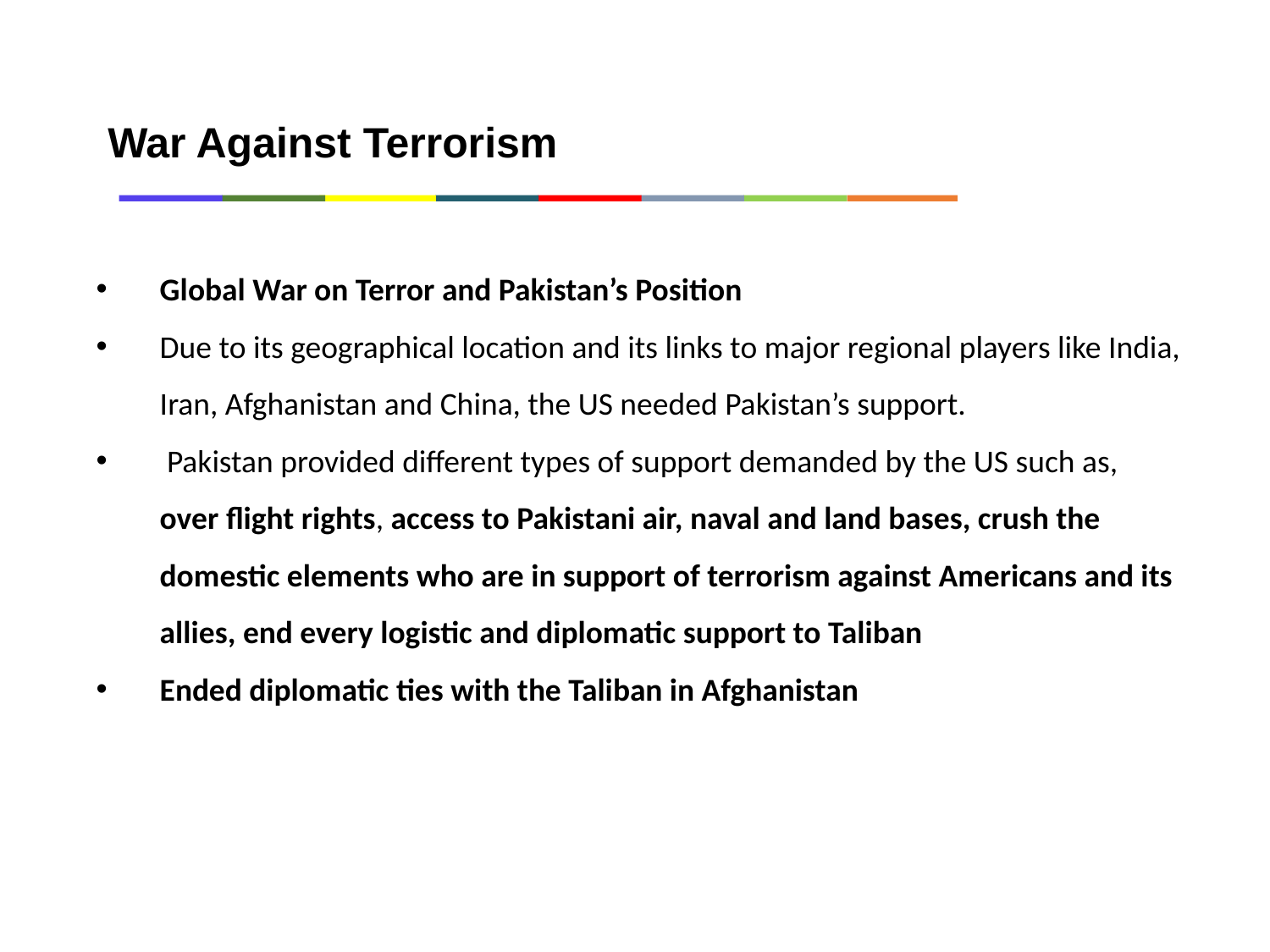

War Against Terrorism

Global War on Terror and Pakistan’s Position
Due to its geographical location and its links to major regional players like India, Iran, Afghanistan and China, the US needed Pakistan’s support.
 Pakistan provided different types of support demanded by the US such as, over flight rights, access to Pakistani air, naval and land bases, crush the domestic elements who are in support of terrorism against Americans and its allies, end every logistic and diplomatic support to Taliban
Ended diplomatic ties with the Taliban in Afghanistan
3